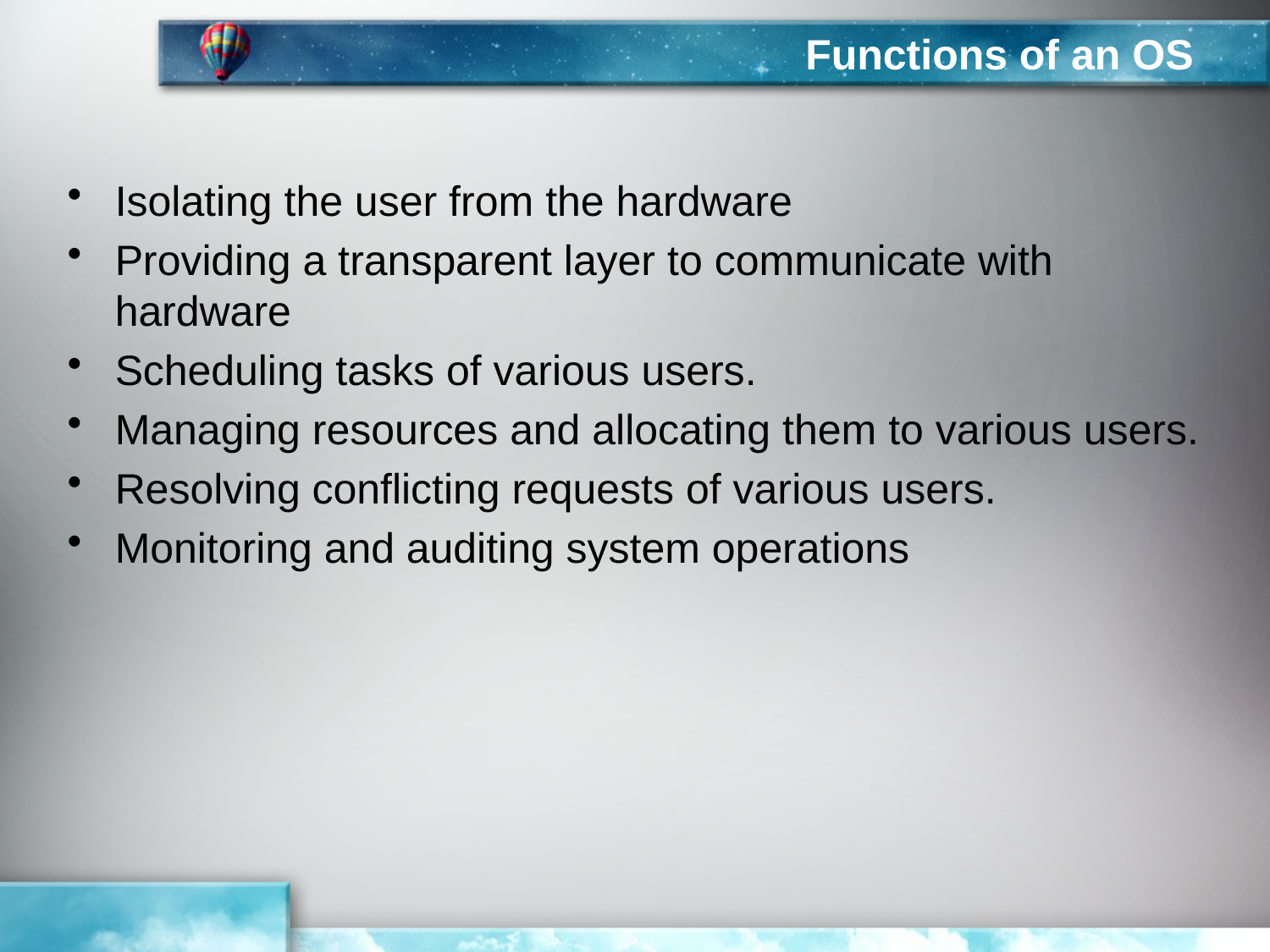

# Functions of an OS
Isolating the user from the hardware
Providing a transparent layer to communicate with hardware
Scheduling tasks of various users.
Managing resources and allocating them to various users.
Resolving conflicting requests of various users.
Monitoring and auditing system operations